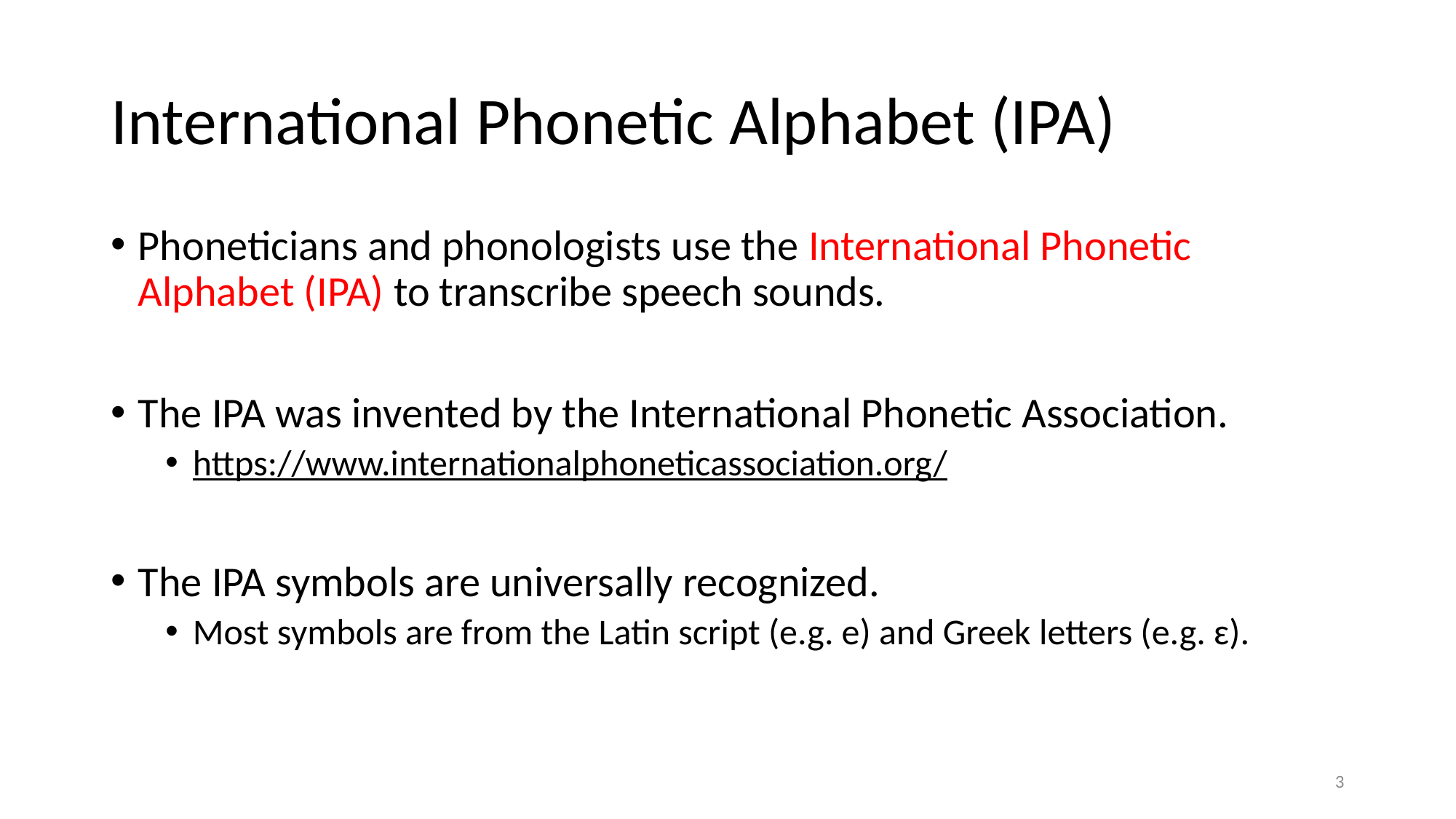

# International Phonetic Alphabet (IPA)
Phoneticians and phonologists use the International Phonetic Alphabet (IPA) to transcribe speech sounds.

The IPA was invented by the International Phonetic Association.
https://www.internationalphoneticassociation.org/

The IPA symbols are universally recognized.
Most symbols are from the Latin script (e.g. e) and Greek letters (e.g. ɛ).
3